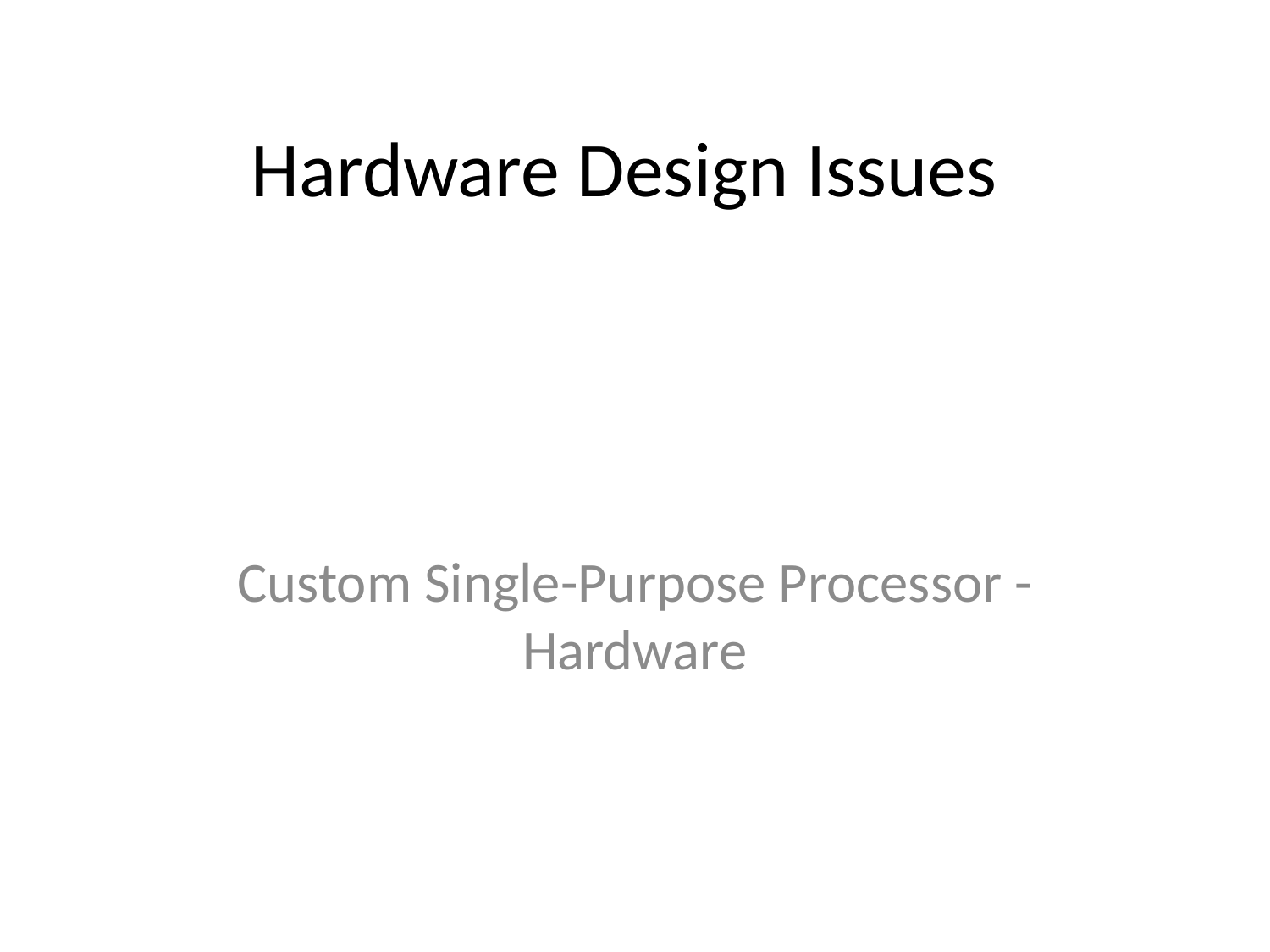

# Hardware Design Issues
Custom Single-Purpose Processor - Hardware